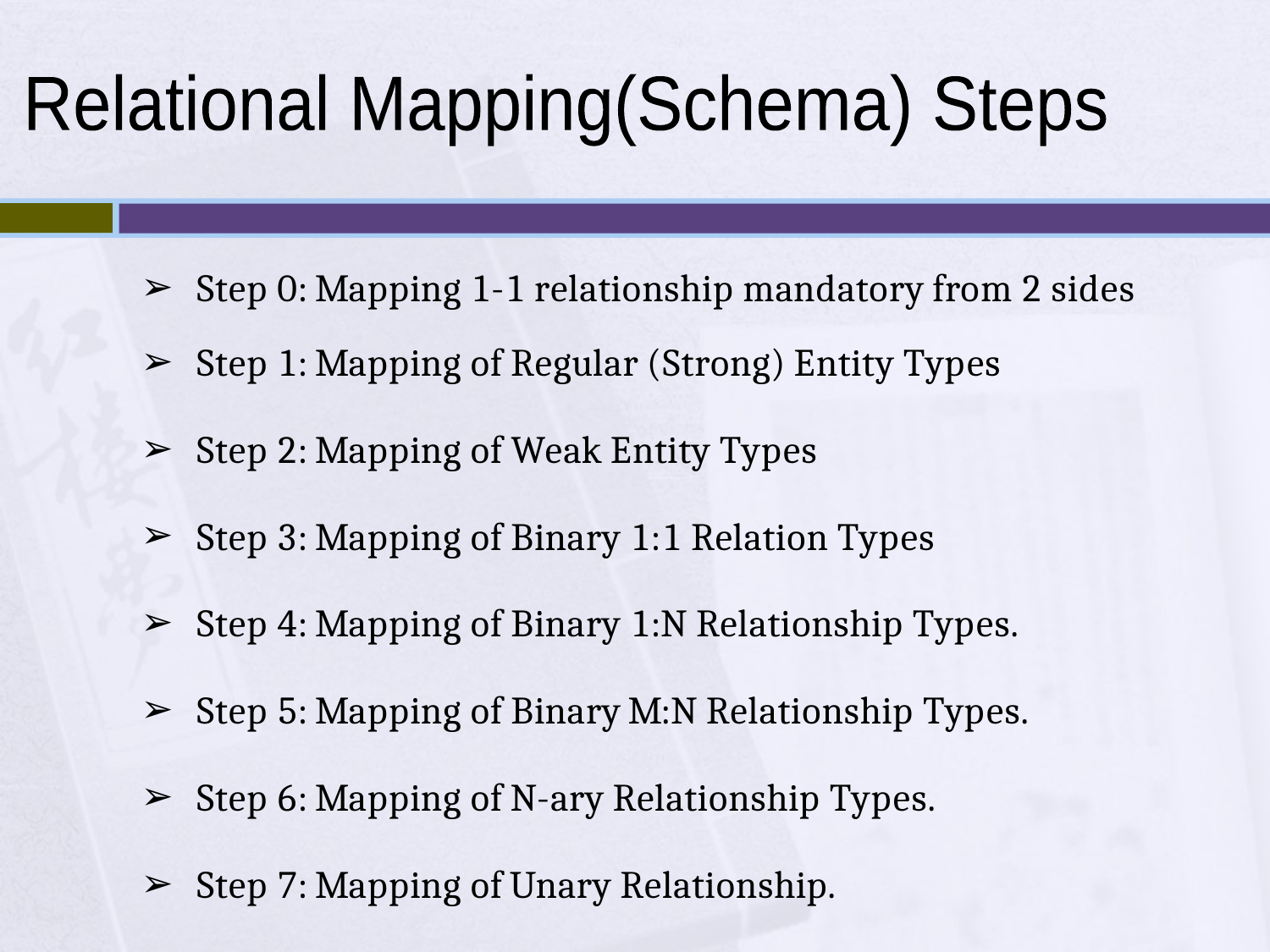

Relational Mapping(Schema) Steps
Step 0: Mapping 1-1 relationship mandatory from 2 sides

Step 1: Mapping of Regular (Strong) Entity Types

Step 2: Mapping of Weak Entity Types

Step 3: Mapping of Binary 1:1 Relation Types

Step 4: Mapping of Binary 1:N Relationship Types.

Step 5: Mapping of Binary M:N Relationship Types.

Step 6: Mapping of N-ary Relationship Types.

Step 7: Mapping of Unary Relationship.